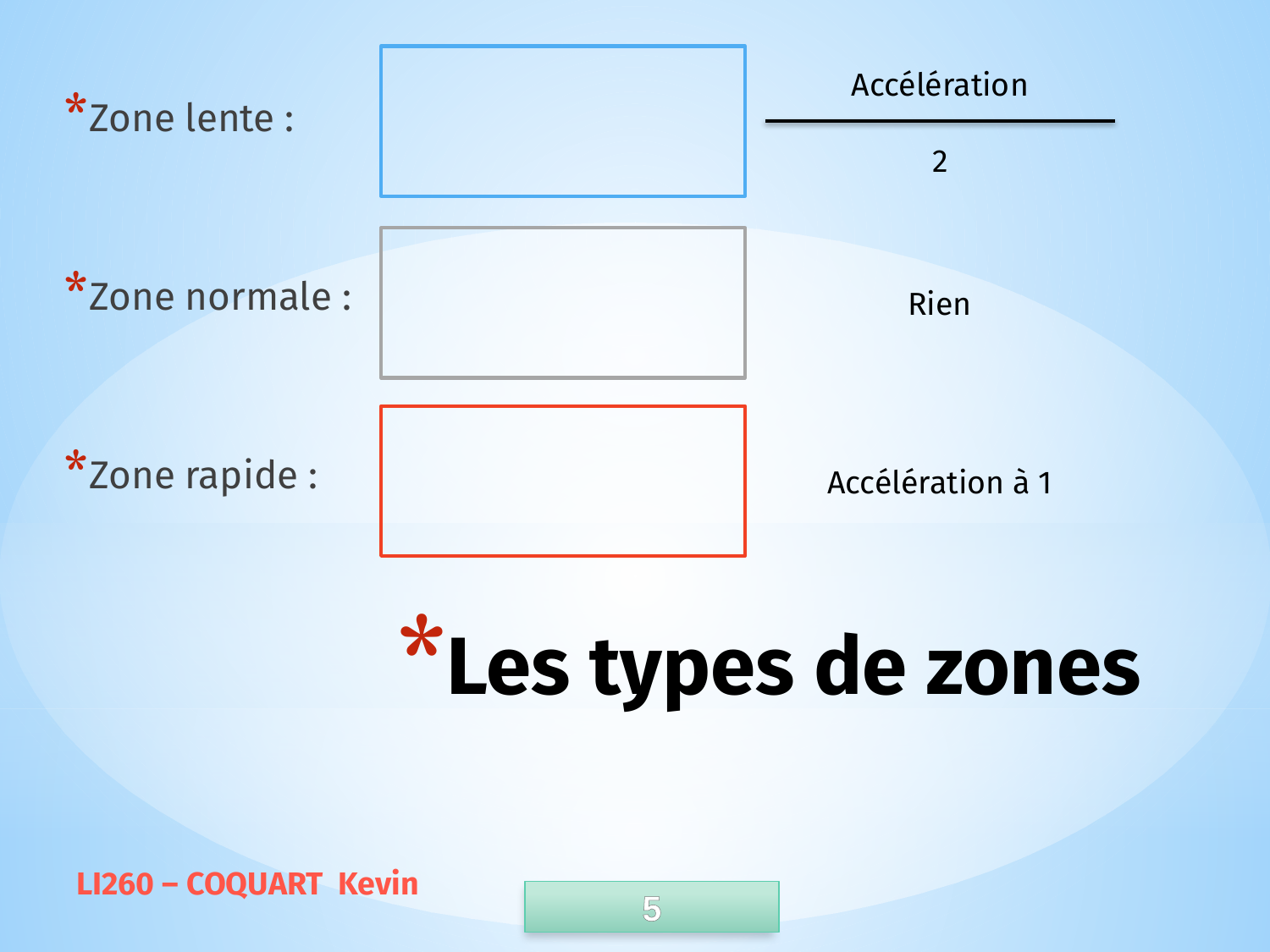

Accélération

2
Zone lente :

Zone normale :

Zone rapide :

Rien

Accélération à 1
# Les types de zones
LI260 – COQUART  Kevin
5